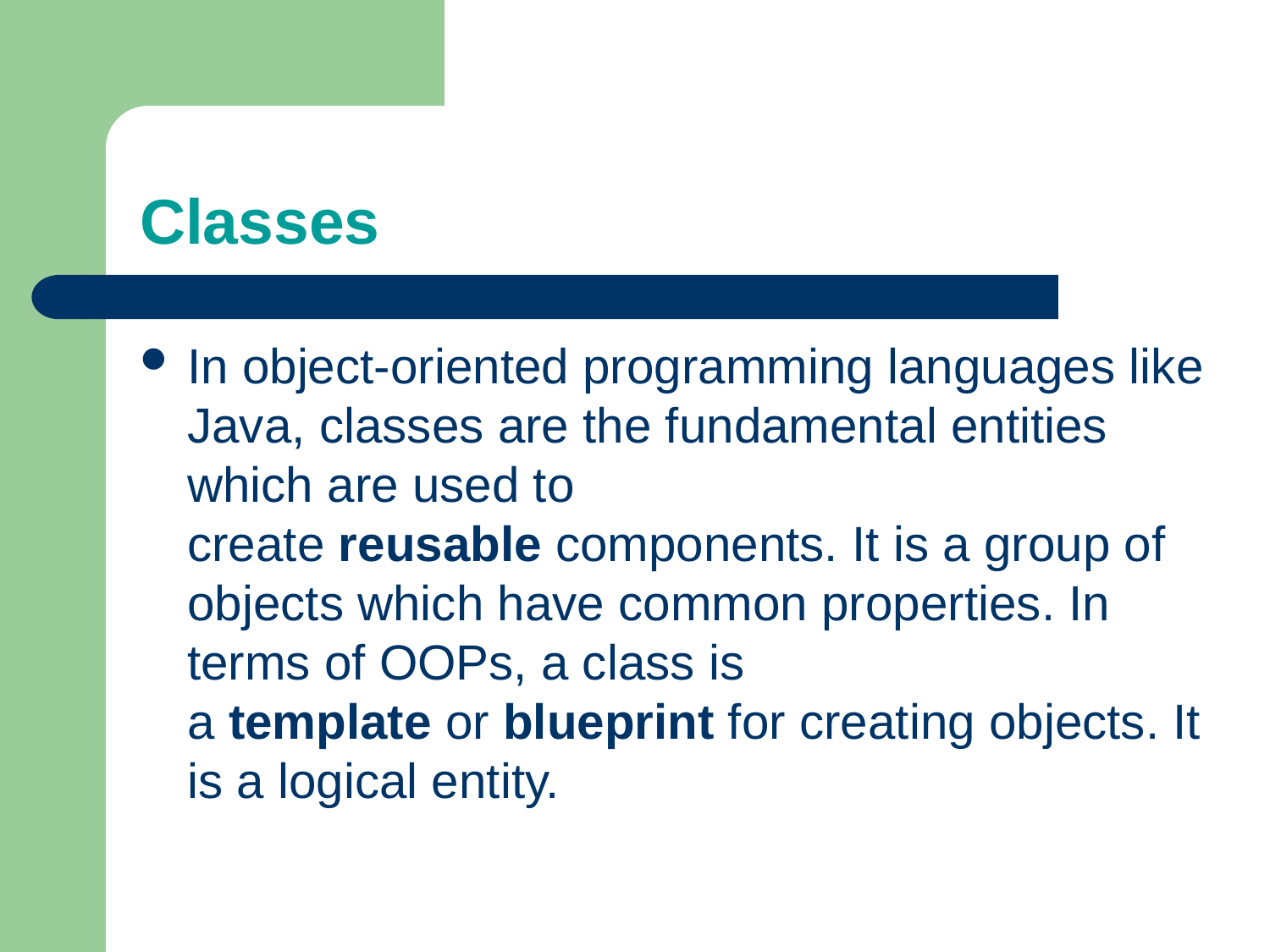

# Classes
In object-oriented programming languages like Java, classes are the fundamental entities which are used to create reusable components. It is a group of objects which have common properties. In terms of OOPs, a class is a template or blueprint for creating objects. It is a logical entity.